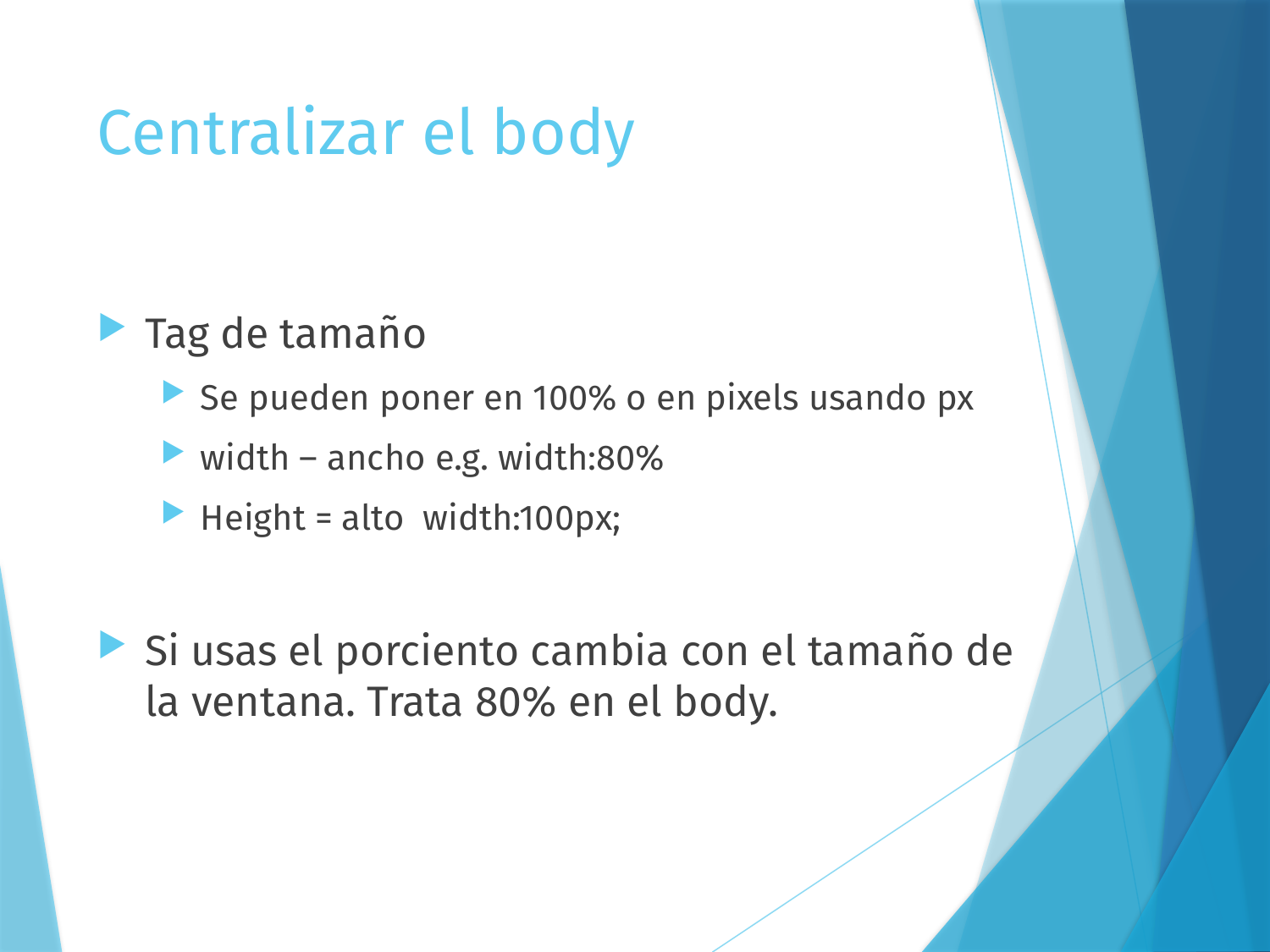

# Centralizar el body
Tag de tamaño
Se pueden poner en 100% o en pixels usando px
width – ancho e.g. width:80%
Height = alto  width:100px;

Si usas el porciento cambia con el tamaño de la ventana. Trata 80% en el body.